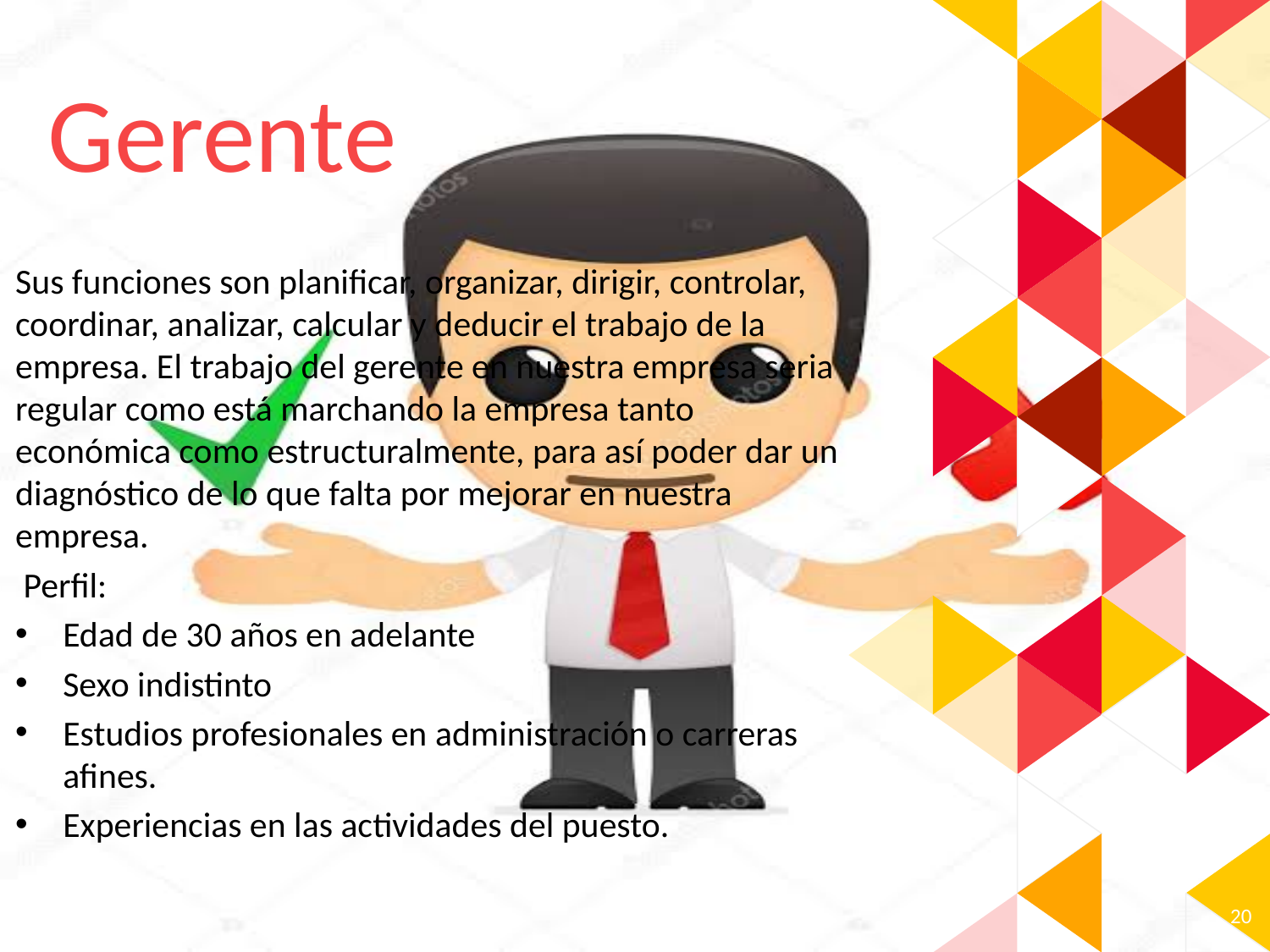

Gerente
Sus funciones son planificar, organizar, dirigir, controlar, coordinar, analizar, calcular y deducir el trabajo de la empresa. El trabajo del gerente en nuestra empresa seria regular como está marchando la empresa tanto económica como estructuralmente, para así poder dar un diagnóstico de lo que falta por mejorar en nuestra empresa.
 Perfil:
Edad de 30 años en adelante
Sexo indistinto
Estudios profesionales en administración o carreras afines.
Experiencias en las actividades del puesto.

20